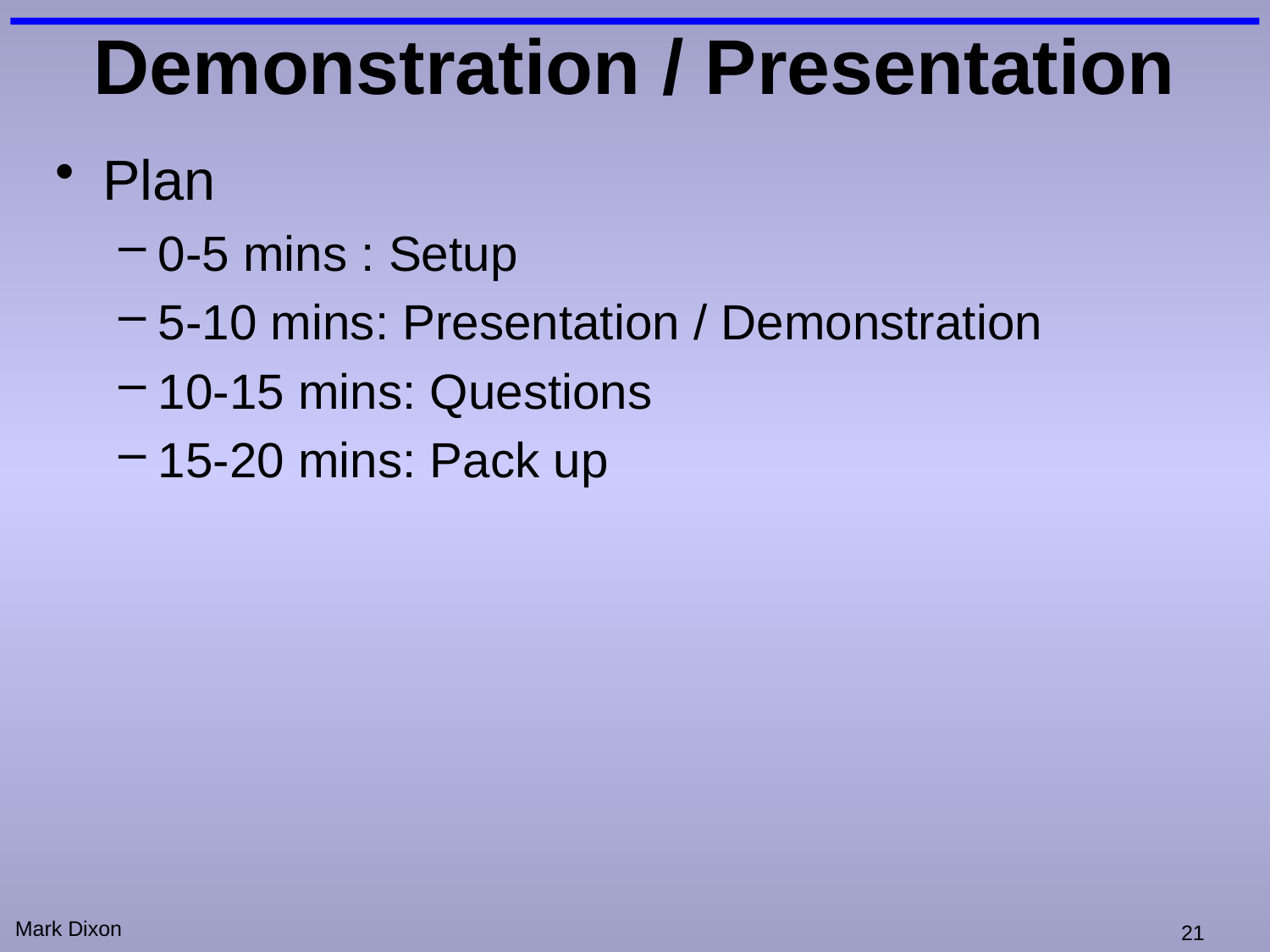

# Demonstration / Presentation
Plan
0-5 mins : Setup
5-10 mins: Presentation / Demonstration
10-15 mins: Questions
15-20 mins: Pack up